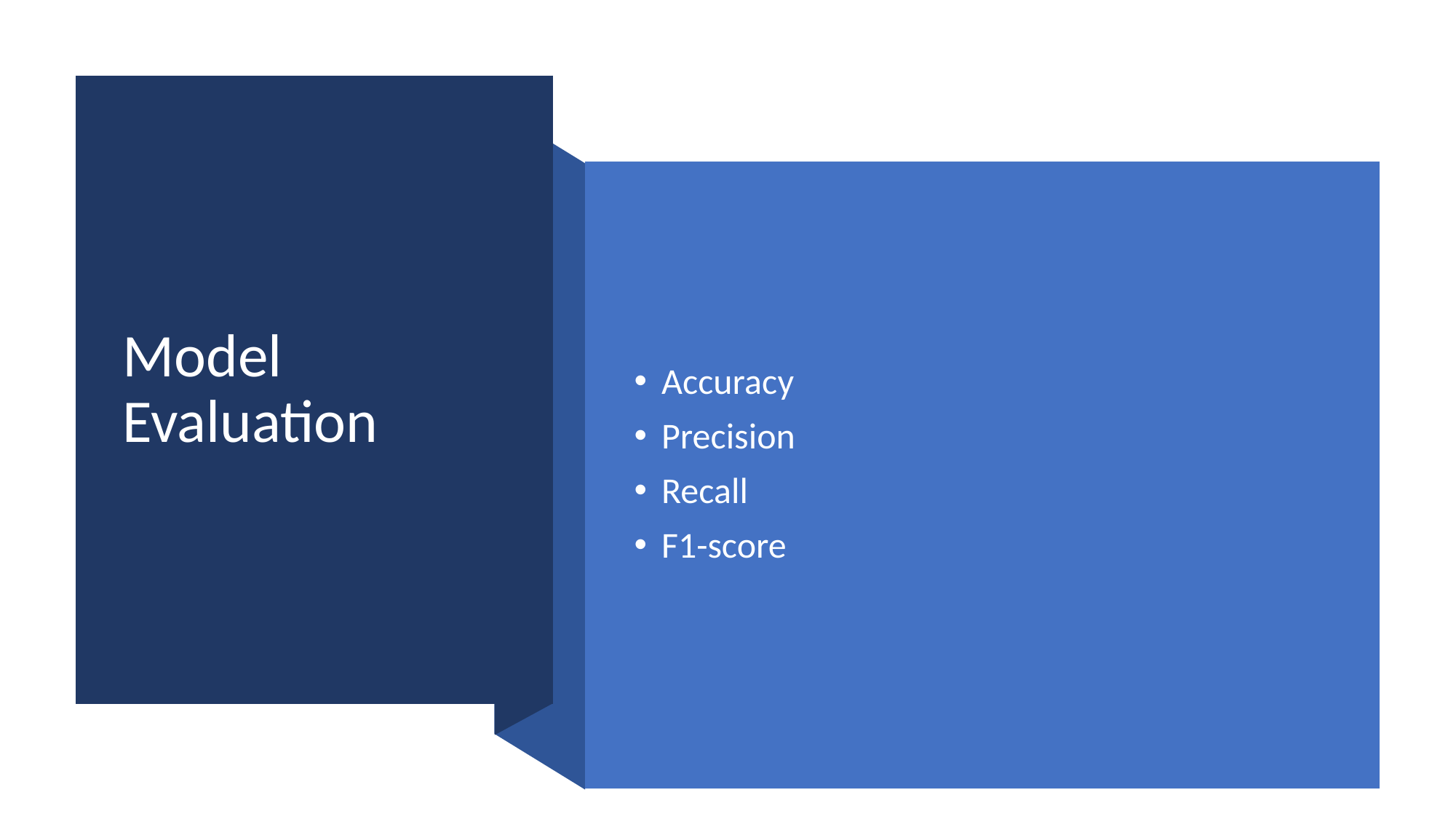

# Model Evaluation

Accuracy
Precision
Recall
F1-score